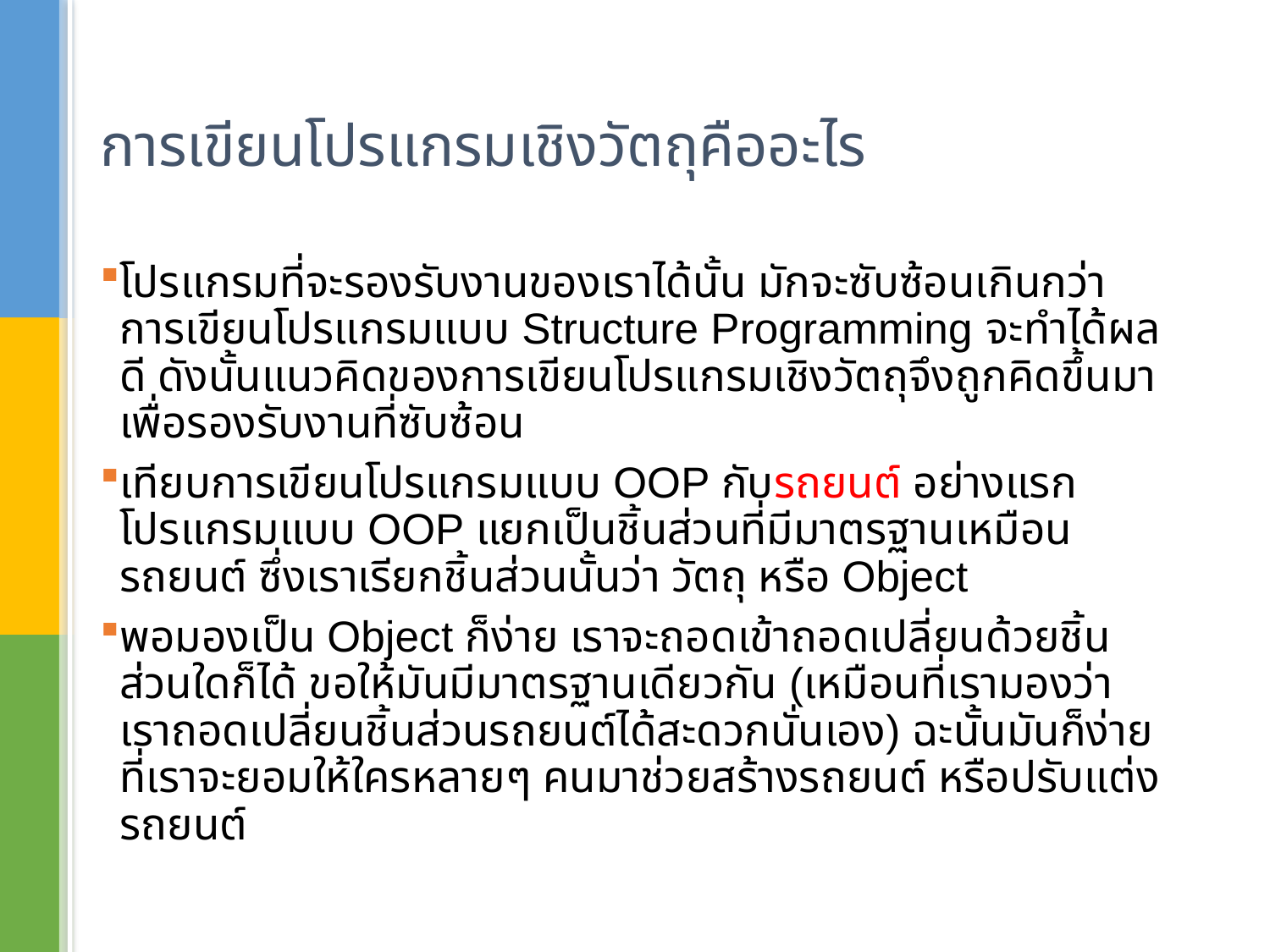

# การเขียนโปรแกรมเชิงวัตถุคืออะไร
โปรแกรมที่จะรองรับงานของเราได้นั้น มักจะซับซ้อนเกินกว่าการเขียนโปรแกรมแบบ Structure Programming จะทำได้ผลดี ดังนั้นแนวคิดของการเขียนโปรแกรมเชิงวัตถุจึงถูกคิดขึ้นมาเพื่อรองรับงานที่ซับซ้อน
เทียบการเขียนโปรแกรมแบบ OOP กับรถยนต์ อย่างแรก โปรแกรมแบบ OOP แยกเป็นชิ้นส่วนที่มีมาตรฐานเหมือนรถยนต์ ซึ่งเราเรียกชิ้นส่วนนั้นว่า วัตถุ หรือ Object
พอมองเป็น Object ก็ง่าย เราจะถอดเข้าถอดเปลี่ยนด้วยชิ้นส่วนใดก็ได้ ขอให้มันมีมาตรฐานเดียวกัน (เหมือนที่เรามองว่า เราถอดเปลี่ยนชิ้นส่วนรถยนต์ได้สะดวกนั่นเอง) ฉะนั้นมันก็ง่ายที่เราจะยอมให้ใครหลายๆ คนมาช่วยสร้างรถยนต์ หรือปรับแต่งรถยนต์